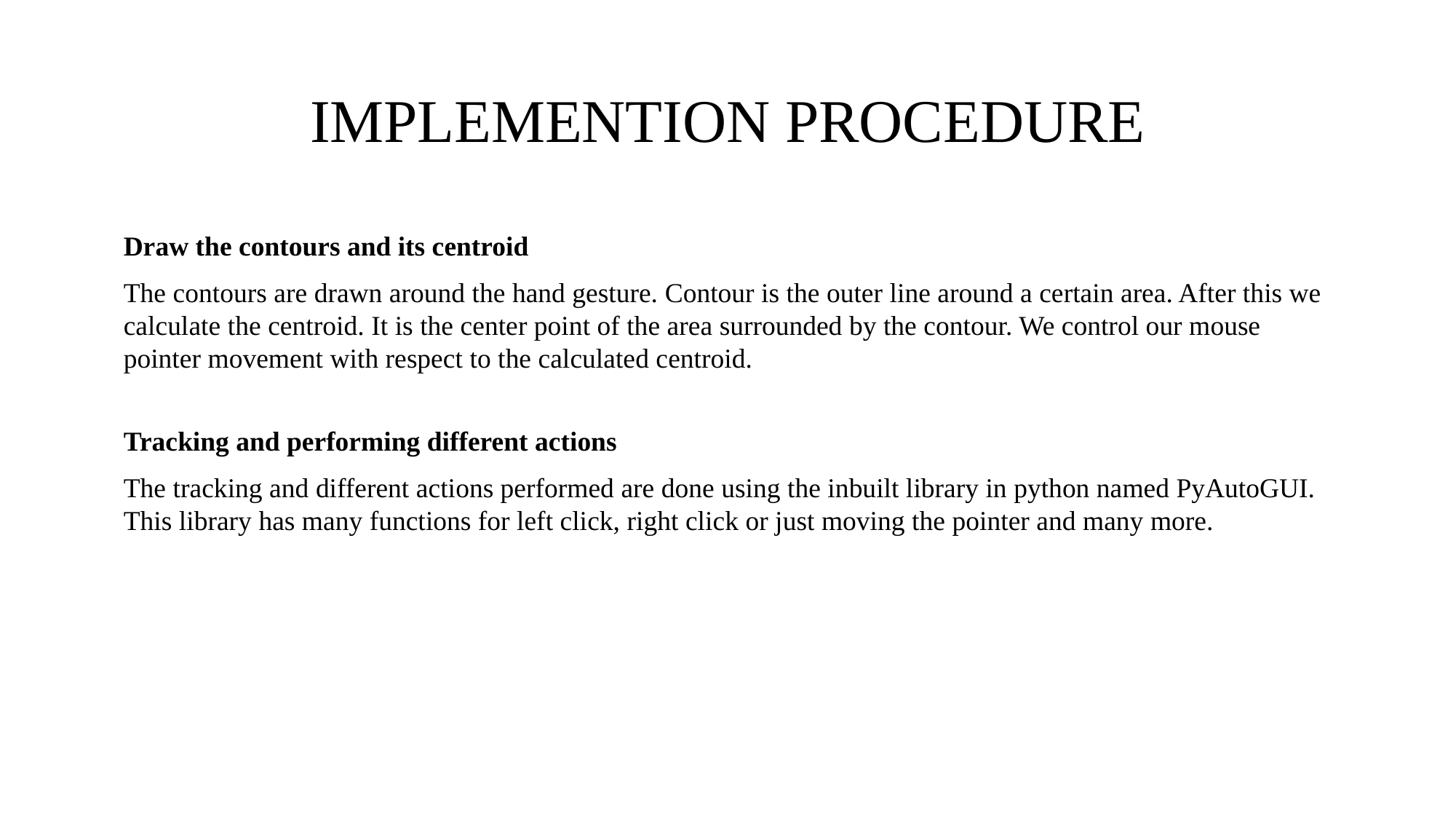

# IMPLEMENTION PROCEDURE
Draw the contours and its centroid
The contours are drawn around the hand gesture. Contour is the outer line around a certain area. After this we calculate the centroid. It is the center point of the area surrounded by the contour. We control our mouse pointer movement with respect to the calculated centroid.
Tracking and performing different actions
The tracking and different actions performed are done using the inbuilt library in python named PyAutoGUI. This library has many functions for left click, right click or just moving the pointer and many more.